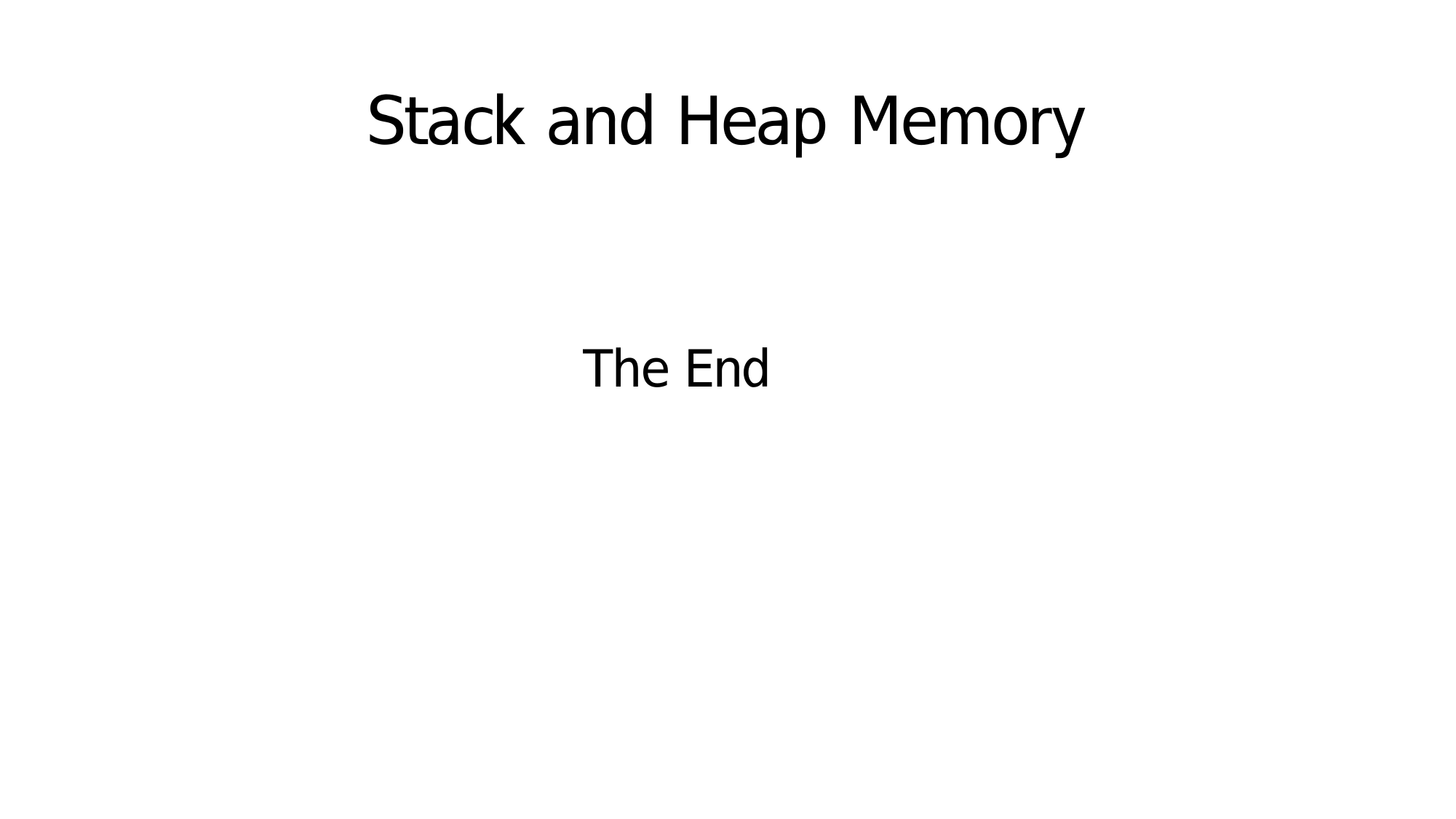

# Stack and Heap Memory
The End